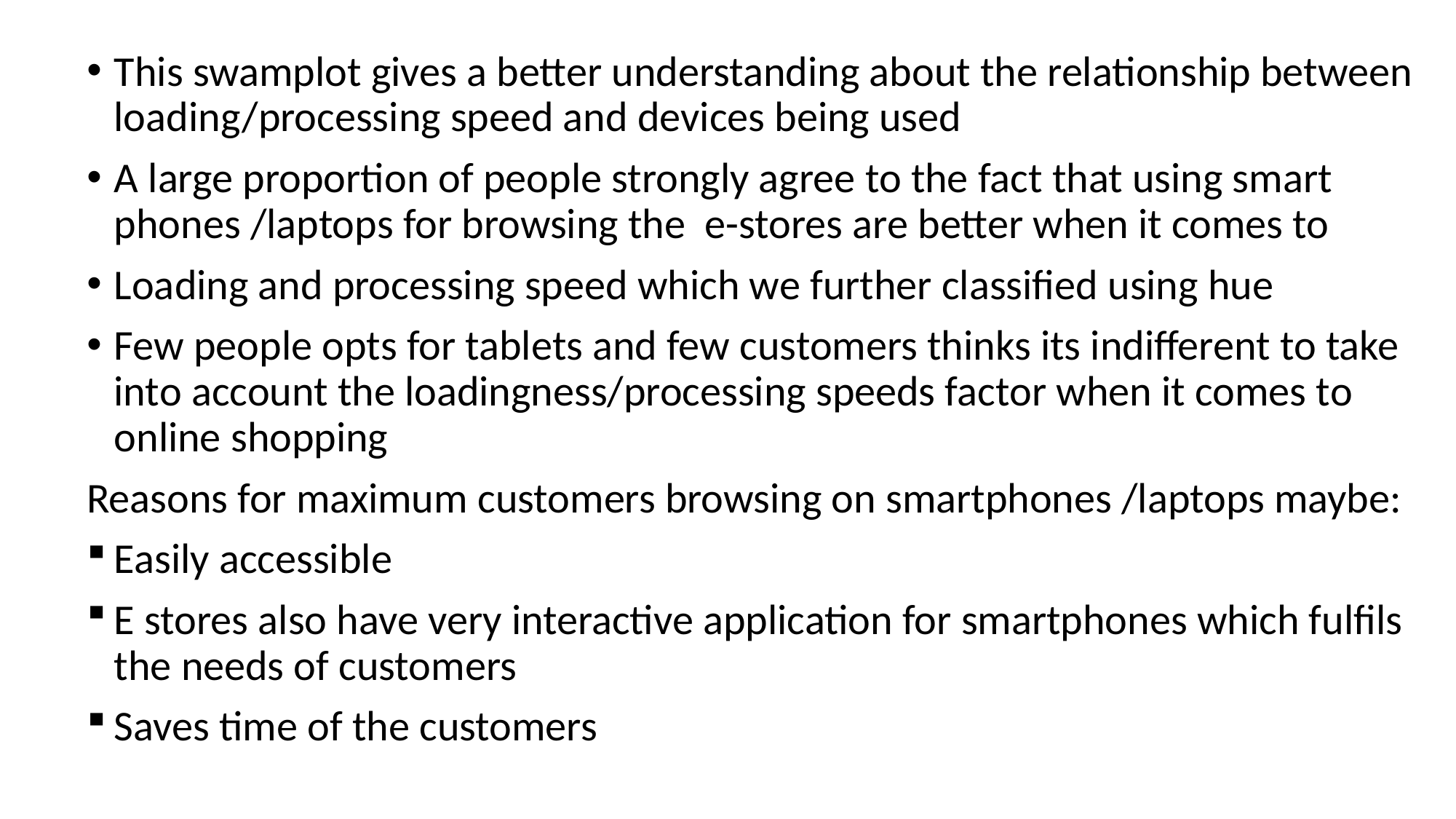

This swamplot gives a better understanding about the relationship between loading/processing speed and devices being used
A large proportion of people strongly agree to the fact that using smart phones /laptops for browsing the  e-stores are better when it comes to
Loading and processing speed which we further classified using hue
Few people opts for tablets and few customers thinks its indifferent to take into account the loadingness/processing speeds factor when it comes to online shopping
Reasons for maximum customers browsing on smartphones /laptops maybe:
Easily accessible
E stores also have very interactive application for smartphones which fulfils the needs of customers
Saves time of the customers